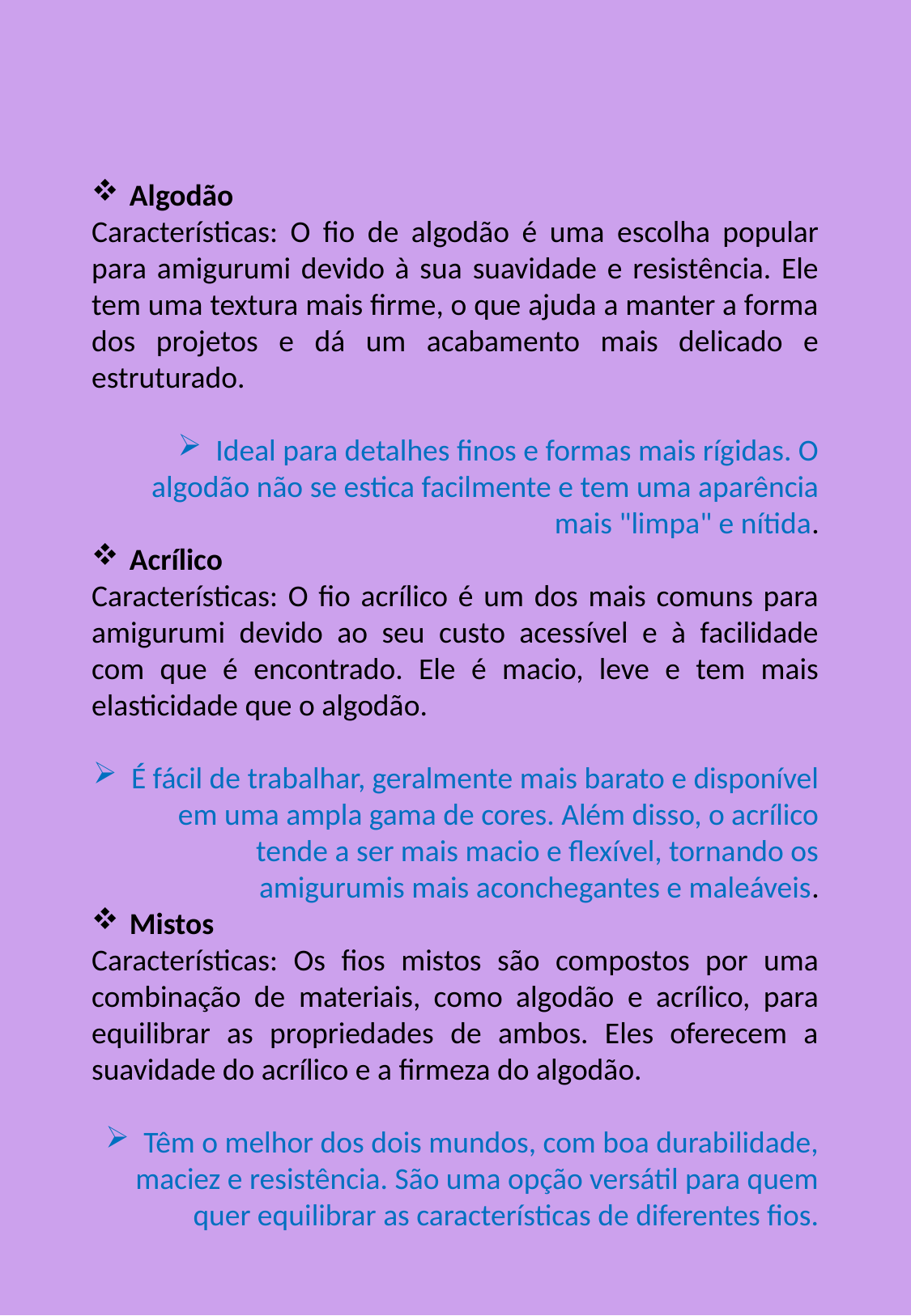

Algodão
Características: O fio de algodão é uma escolha popular para amigurumi devido à sua suavidade e resistência. Ele tem uma textura mais firme, o que ajuda a manter a forma dos projetos e dá um acabamento mais delicado e estruturado.

Ideal para detalhes finos e formas mais rígidas. O algodão não se estica facilmente e tem uma aparência mais "limpa" e nítida.
Acrílico
Características: O fio acrílico é um dos mais comuns para amigurumi devido ao seu custo acessível e à facilidade com que é encontrado. Ele é macio, leve e tem mais elasticidade que o algodão.

É fácil de trabalhar, geralmente mais barato e disponível em uma ampla gama de cores. Além disso, o acrílico tende a ser mais macio e flexível, tornando os amigurumis mais aconchegantes e maleáveis.
Mistos
Características: Os fios mistos são compostos por uma combinação de materiais, como algodão e acrílico, para equilibrar as propriedades de ambos. Eles oferecem a suavidade do acrílico e a firmeza do algodão.

Têm o melhor dos dois mundos, com boa durabilidade, maciez e resistência. São uma opção versátil para quem quer equilibrar as características de diferentes fios.